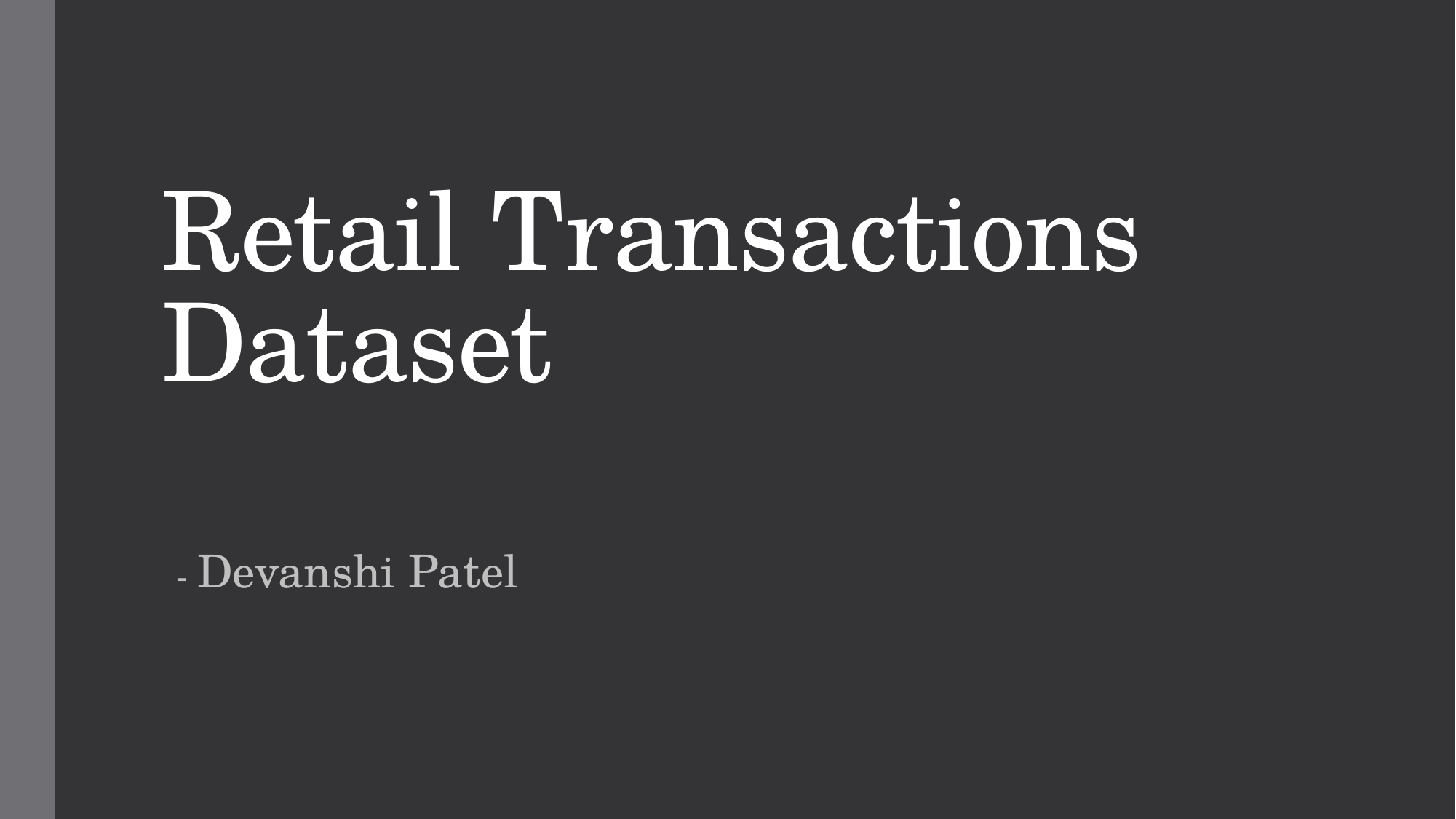

# Retail Transactions Dataset
- Devanshi Patel